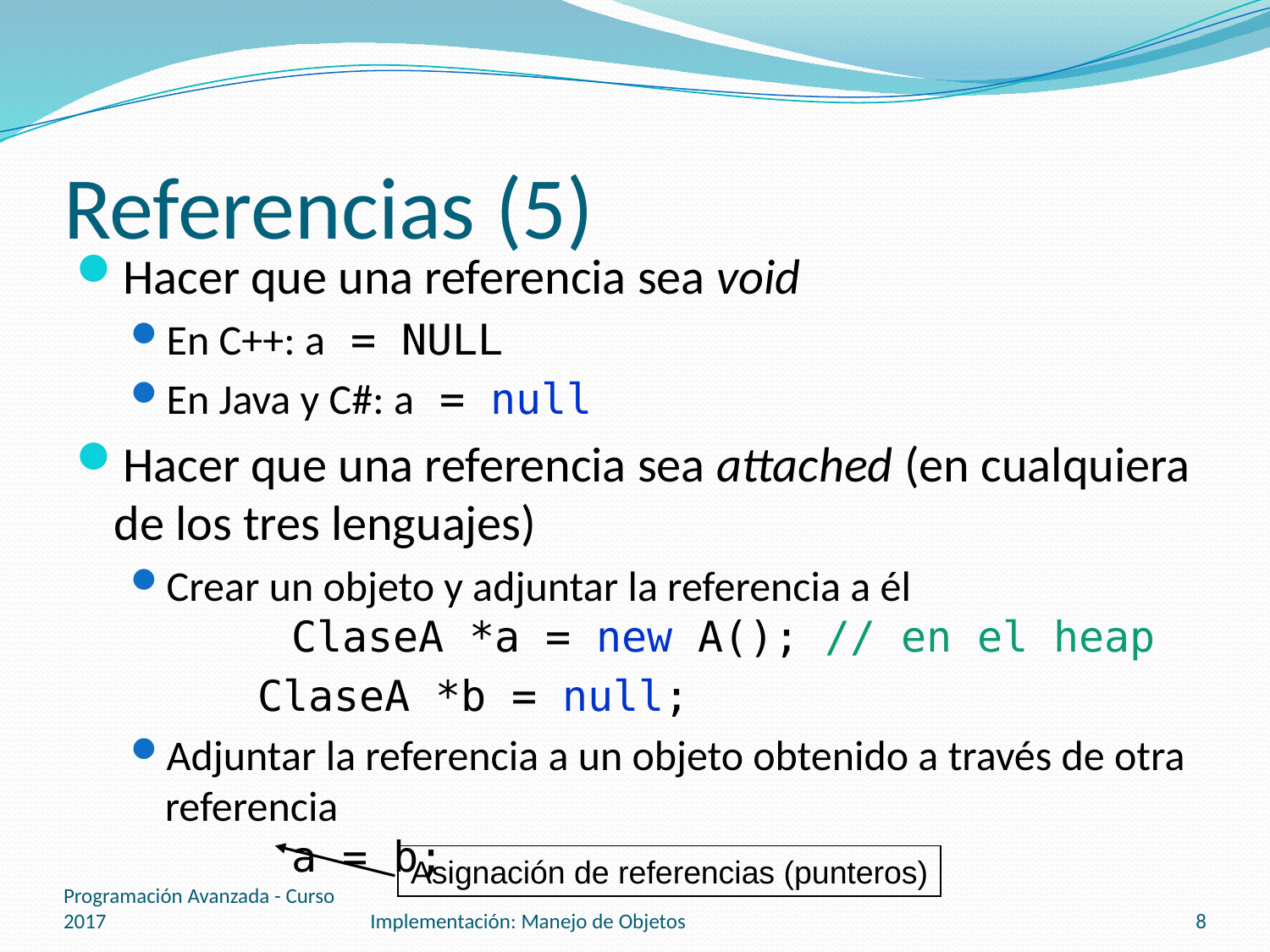

# Referencias (5)
Hacer que una referencia sea void
En C++: a = NULL
En Java y C#: a = null
Hacer que una referencia sea attached (en cualquiera de los tres lenguajes)
Crear un objeto y adjuntar la referencia a él
	ClaseA *a = new A(); // en el heap
	ClaseA *b = null;
Adjuntar la referencia a un objeto obtenido a través de otra referencia
	a = b;

Asignación de referencias (punteros)
Programación Avanzada - Curso 2017
Implementación: Manejo de Objetos
8